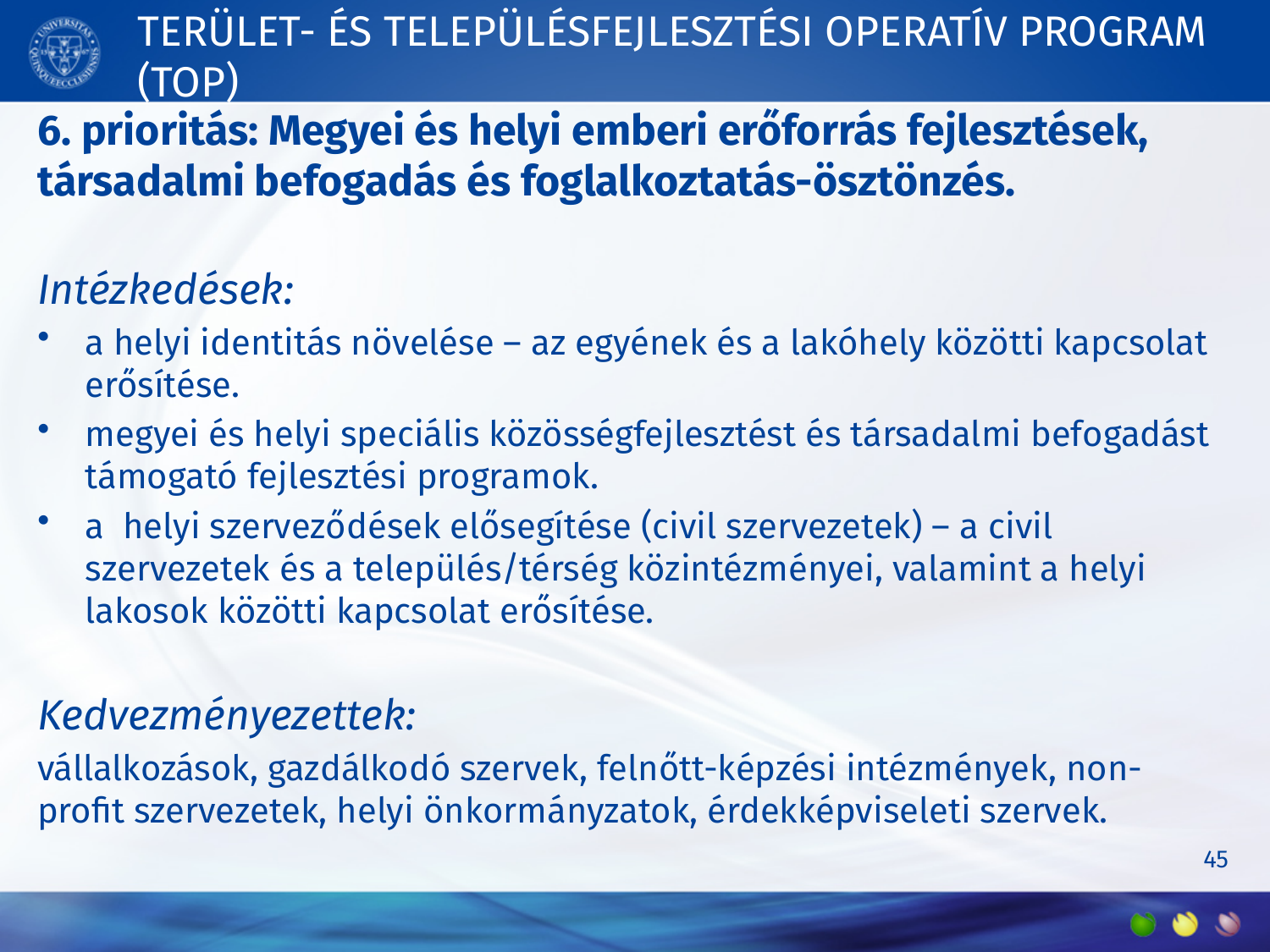

# TERÜLET- ÉS TELEPÜLÉSFEJLESZTÉSI OPERATÍV PROGRAM (TOP)
6. prioritás: Megyei és helyi emberi erőforrás fejlesztések, társadalmi befogadás és foglalkoztatás-ösztönzés.

Intézkedések:
a helyi identitás növelése – az egyének és a lakóhely közötti kapcsolat erősítése.
megyei és helyi speciális közösségfejlesztést és társadalmi befogadást támogató fejlesztési programok.
a  helyi szerveződések elősegítése (civil szervezetek) – a civil szervezetek és a település/térség közintézményei, valamint a helyi lakosok közötti kapcsolat erősítése.

Kedvezményezettek:
vállalkozások, gazdálkodó szervek, felnőtt-képzési intézmények, non-profit szervezetek, helyi önkormányzatok, érdekképviseleti szervek.
45